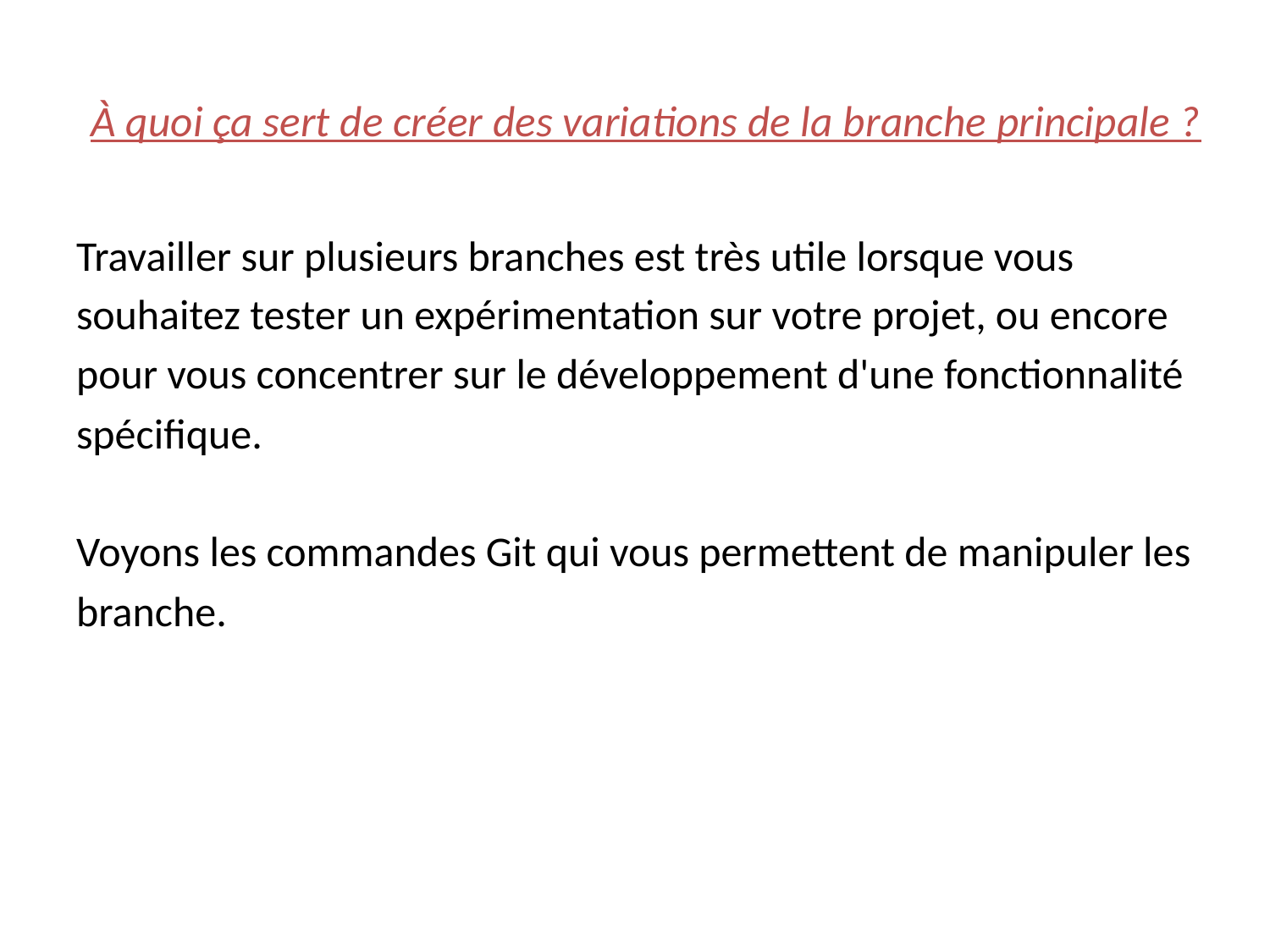

# À quoi ça sert de créer des variations de la branche principale ?
Travailler sur plusieurs branches est très utile lorsque vous
souhaitez tester un expérimentation sur votre projet, ou encore
pour vous concentrer sur le développement d'une fonctionnalité
spécifique.

Voyons les commandes Git qui vous permettent de manipuler les
branche.